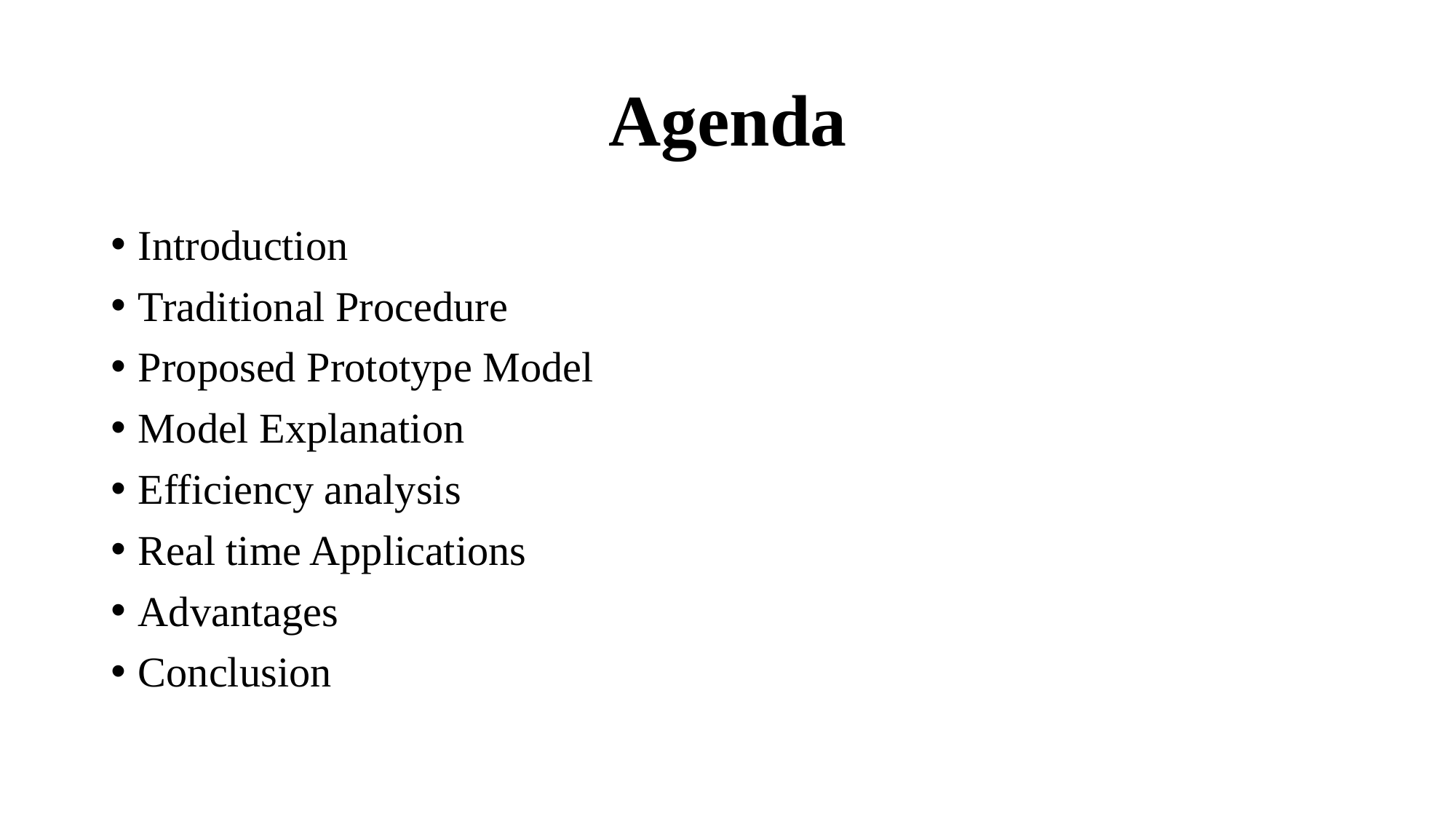

# Agenda
Introduction
Traditional Procedure
Proposed Prototype Model
Model Explanation
Efficiency analysis
Real time Applications
Advantages
Conclusion